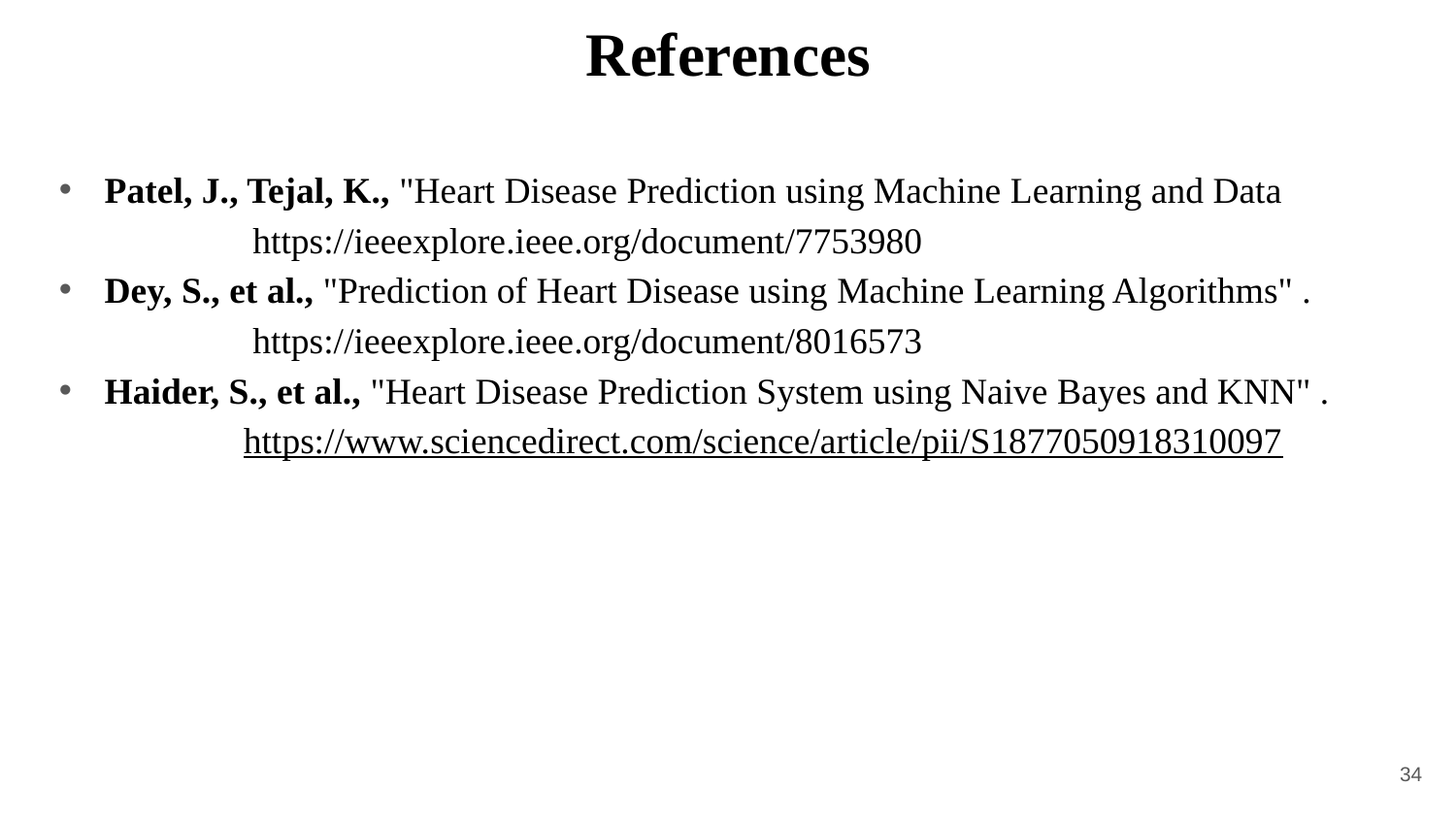

# References
Patel, J., Tejal, K., "Heart Disease Prediction using Machine Learning and Data
                     https://ieeexplore.ieee.org/document/7753980
Dey, S., et al., "Prediction of Heart Disease using Machine Learning Algorithms" .
                     https://ieeexplore.ieee.org/document/8016573
Haider, S., et al., "Heart Disease Prediction System using Naive Bayes and KNN" .
                    https://www.sciencedirect.com/science/article/pii/S1877050918310097
34